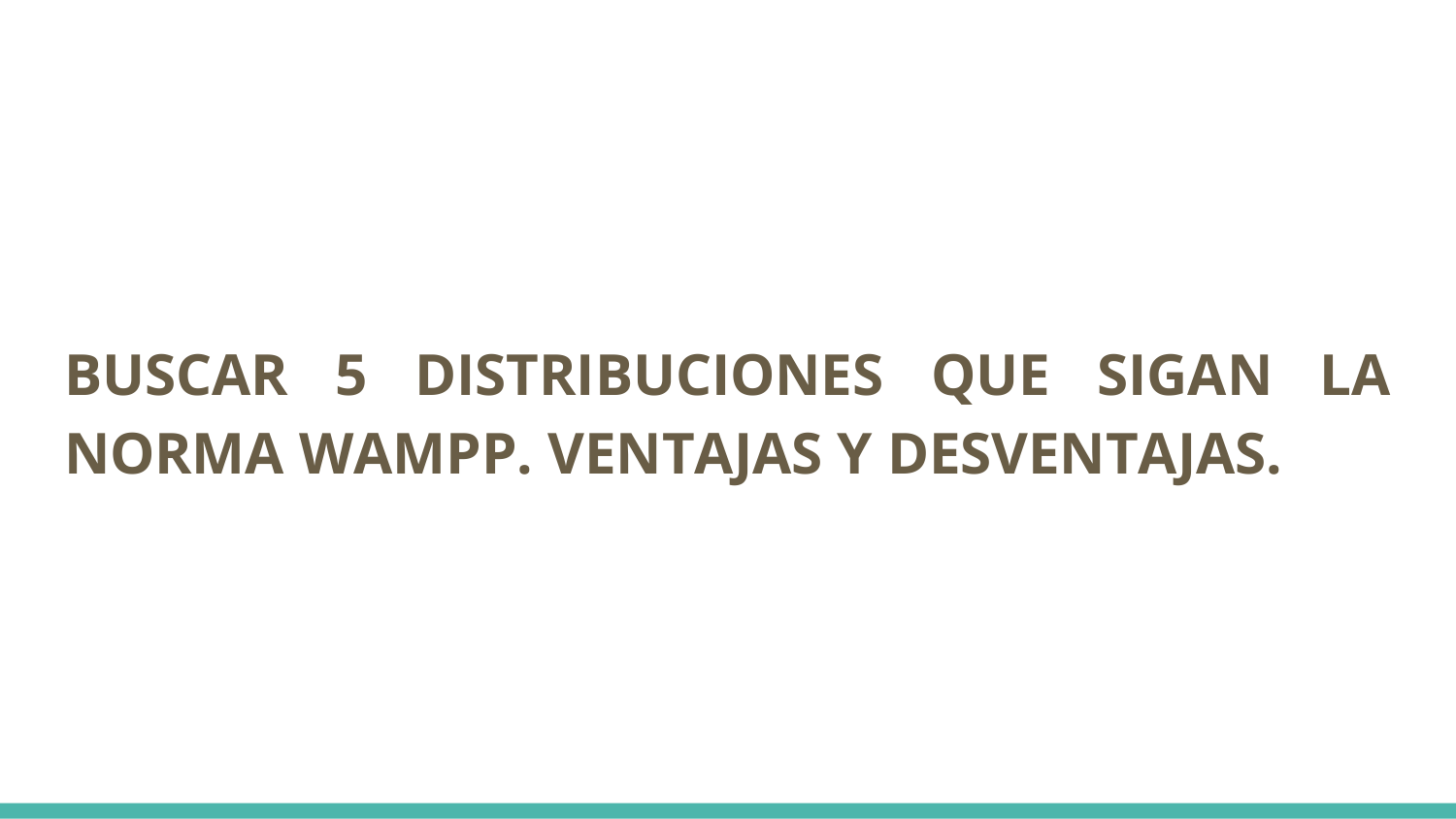

# BUSCAR 5 DISTRIBUCIONES QUE SIGAN LA NORMA WAMPP. VENTAJAS Y DESVENTAJAS.